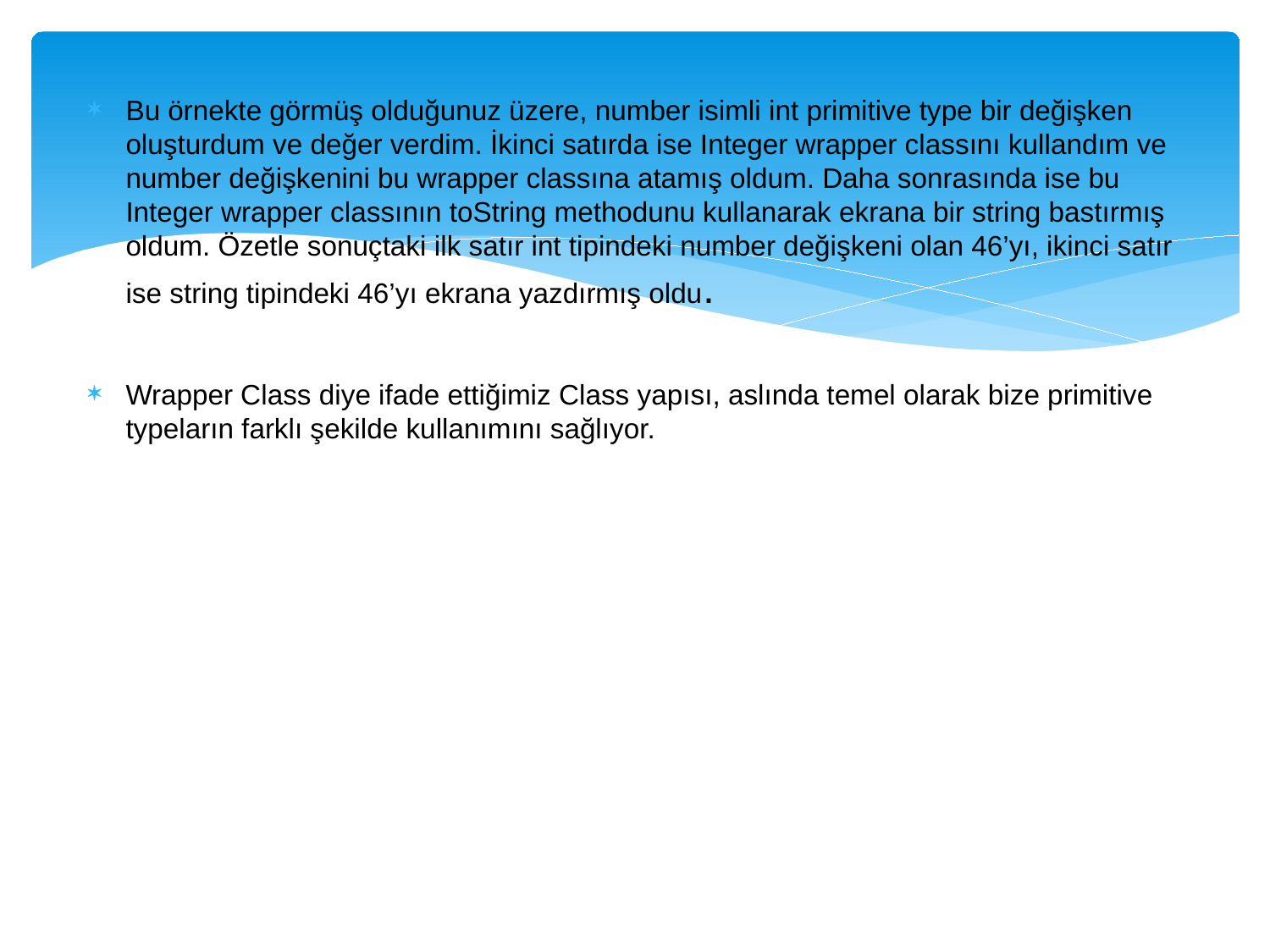

Bu örnekte görmüş olduğunuz üzere, number isimli int primitive type bir değişken oluşturdum ve değer verdim. İkinci satırda ise Integer wrapper classını kullandım ve number değişkenini bu wrapper classına atamış oldum. Daha sonrasında ise bu Integer wrapper classının toString methodunu kullanarak ekrana bir string bastırmış oldum. Özetle sonuçtaki ilk satır int tipindeki number değişkeni olan 46’yı, ikinci satır ise string tipindeki 46’yı ekrana yazdırmış oldu.

Wrapper Class diye ifade ettiğimiz Class yapısı, aslında temel olarak bize primitive typeların farklı şekilde kullanımını sağlıyor.